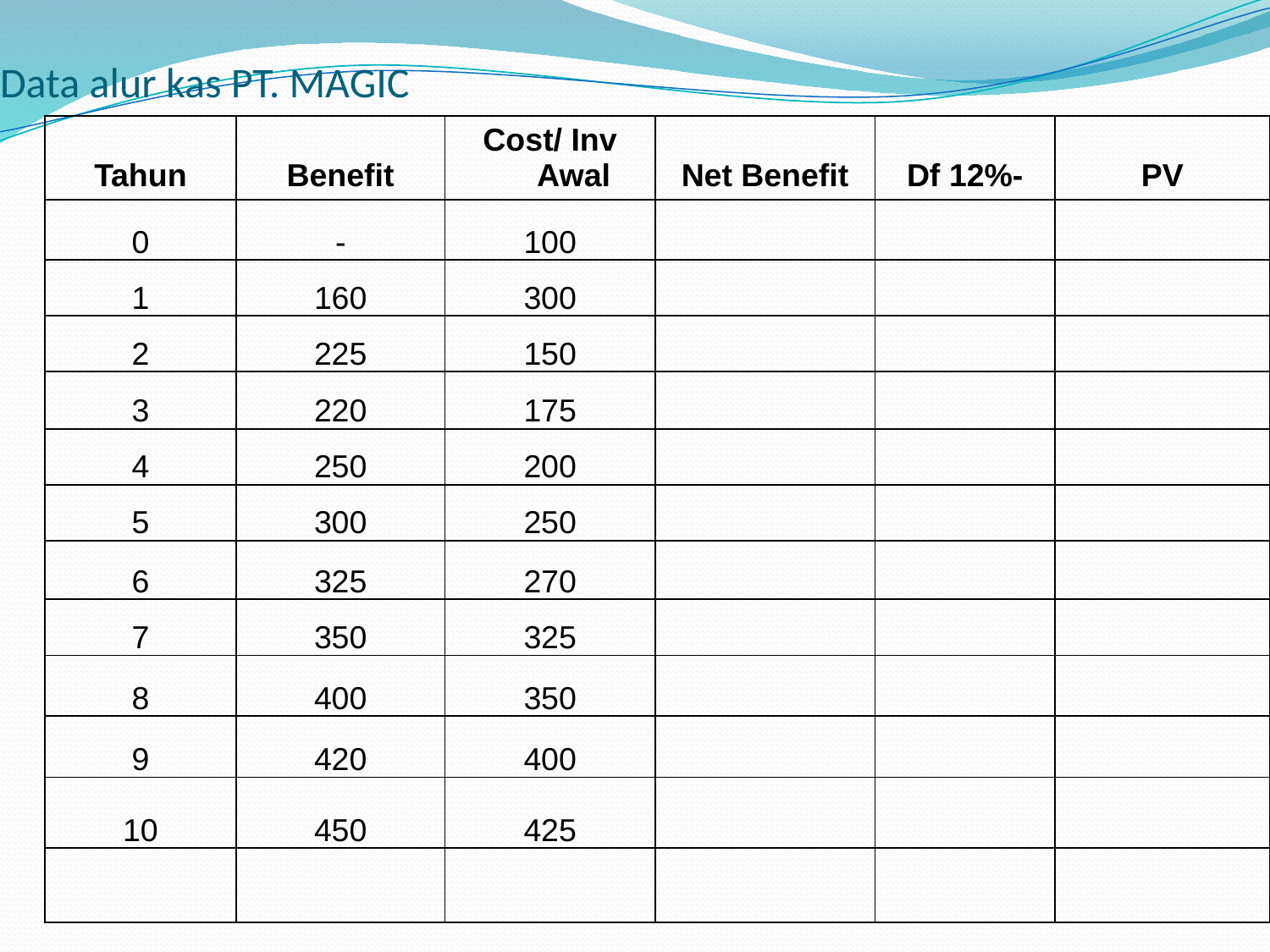

# Data alur kas PT. MAGIC
| Tahun | Benefit | Cost/ Inv Awal | Net Benefit | Df 12%- | PV |
| --- | --- | --- | --- | --- | --- |
| 0 | - | 100 |  |  |  |
| 1 | 160 | 300 |  |  |  |
| 2 | 225 | 150 |  |  |  |
| 3 | 220 | 175 |  |  |  |
| 4 | 250 | 200 |  |  |  |
| 5 | 300 | 250 |  |  |  |
| 6 | 325 | 270 |  |  |  |
| 7 | 350 | 325 |  |  |  |
| 8 | 400 | 350 |  |  |  |
| 9 | 420 | 400 |  |  |  |
| 10 | 450 | 425 |  |  |  |
|  |  |  |  |  |  |